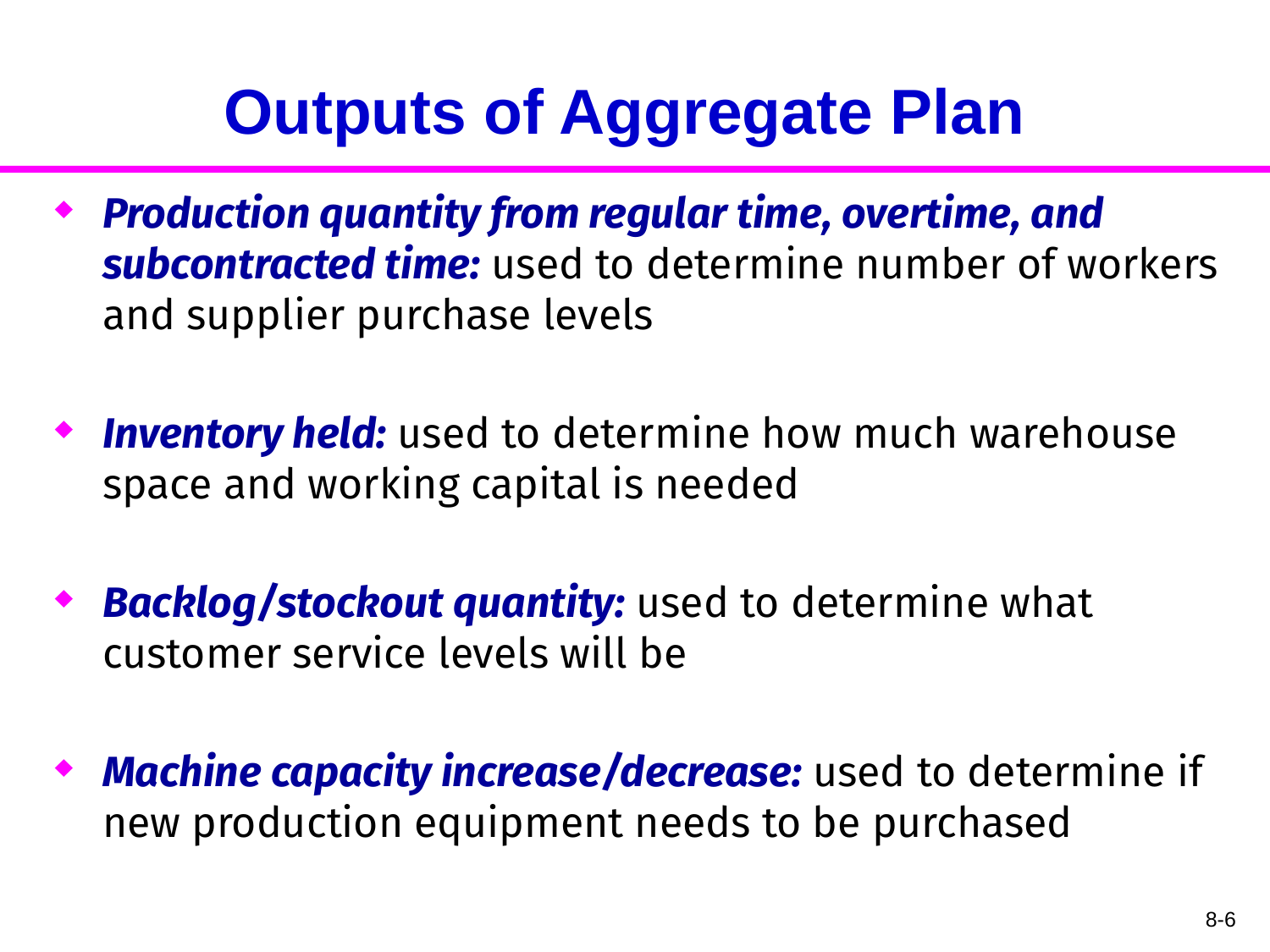

# Outputs of Aggregate Plan
Production quantity from regular time, overtime, and subcontracted time: used to determine number of workers and supplier purchase levels

Inventory held: used to determine how much warehouse space and working capital is needed

Backlog/stockout quantity: used to determine what customer service levels will be

Machine capacity increase/decrease: used to determine if new production equipment needs to be purchased
8-6